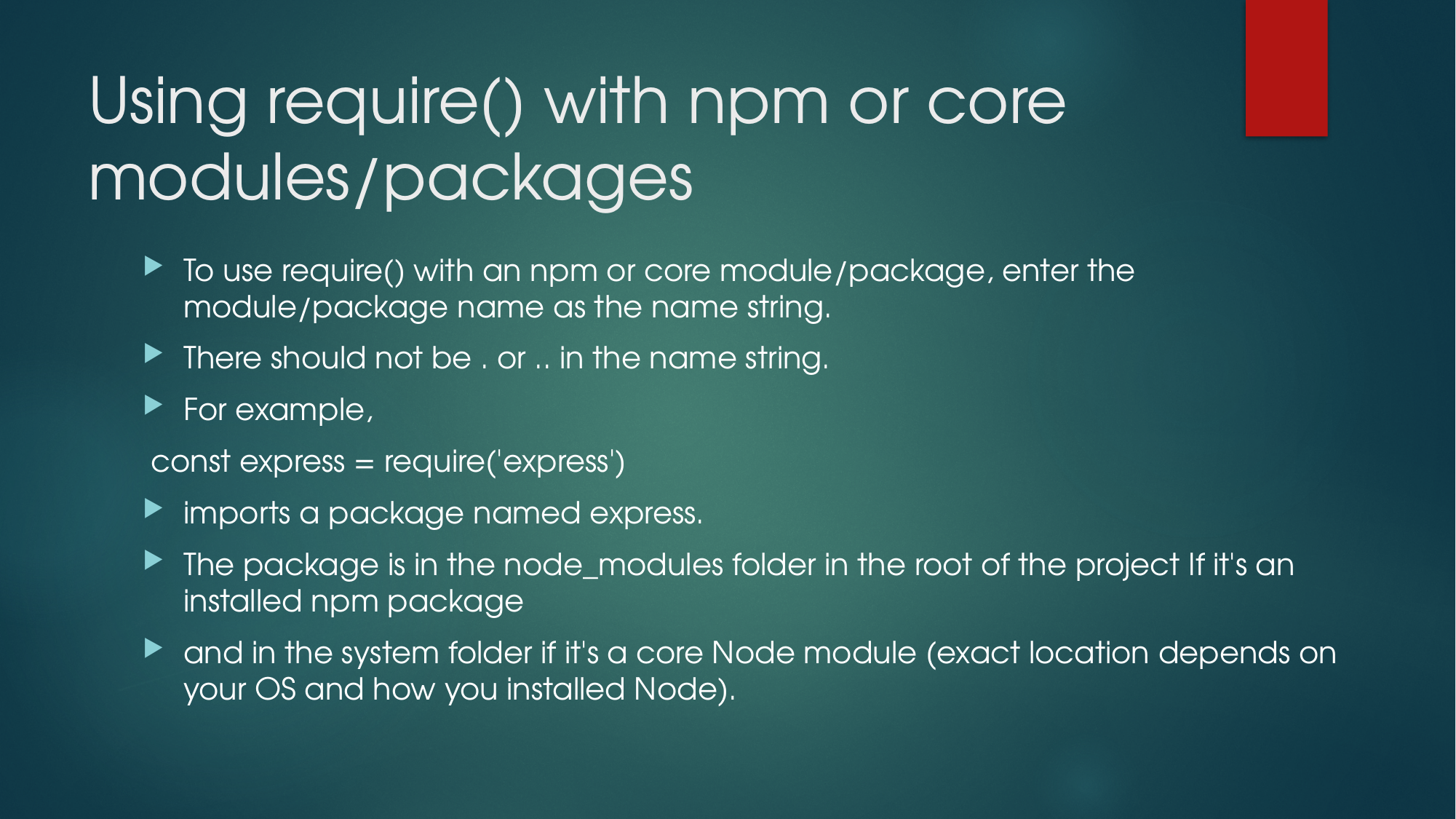

# Using require() with npm or core modules/packages
To use require() with an npm or core module/package, enter the module/package name as the name string.
There should not be . or .. in the name string.
For example,
 const express = require('express')
imports a package named express.
The package is in the node_modules folder in the root of the project If it's an installed npm package
and in the system folder if it's a core Node module (exact location depends on your OS and how you installed Node).